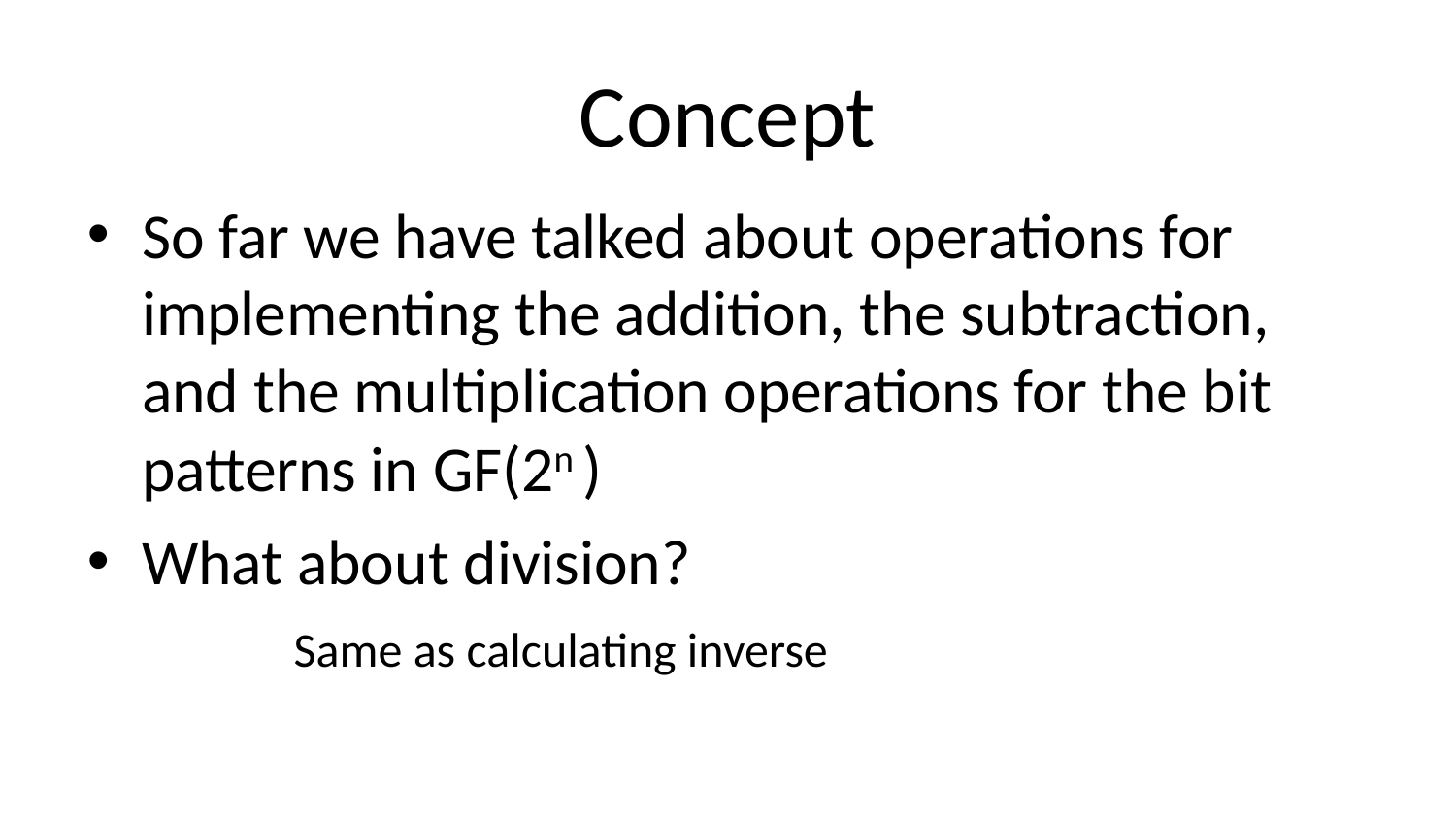

# Concept
So far we have talked about operations for  implementing the addition, the subtraction,  and the multiplication operations for the bit  patterns in GF(2n )
What about division?
Same as calculating inverse